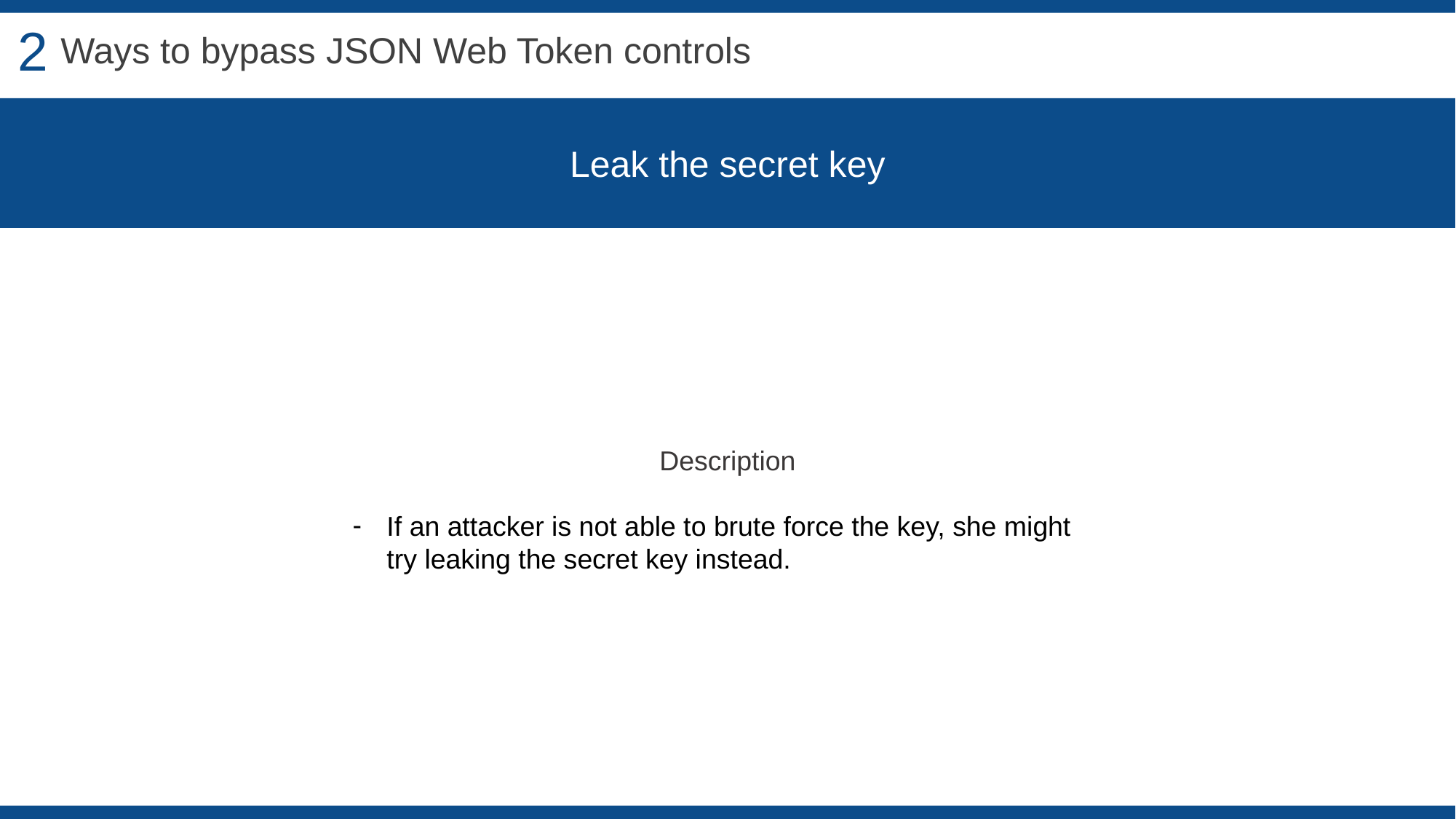

2

Ways to bypass JSON Web Token controls

Leak the secret key
Description

If an attacker is not able to brute force the key, she might try leaking the secret key instead.